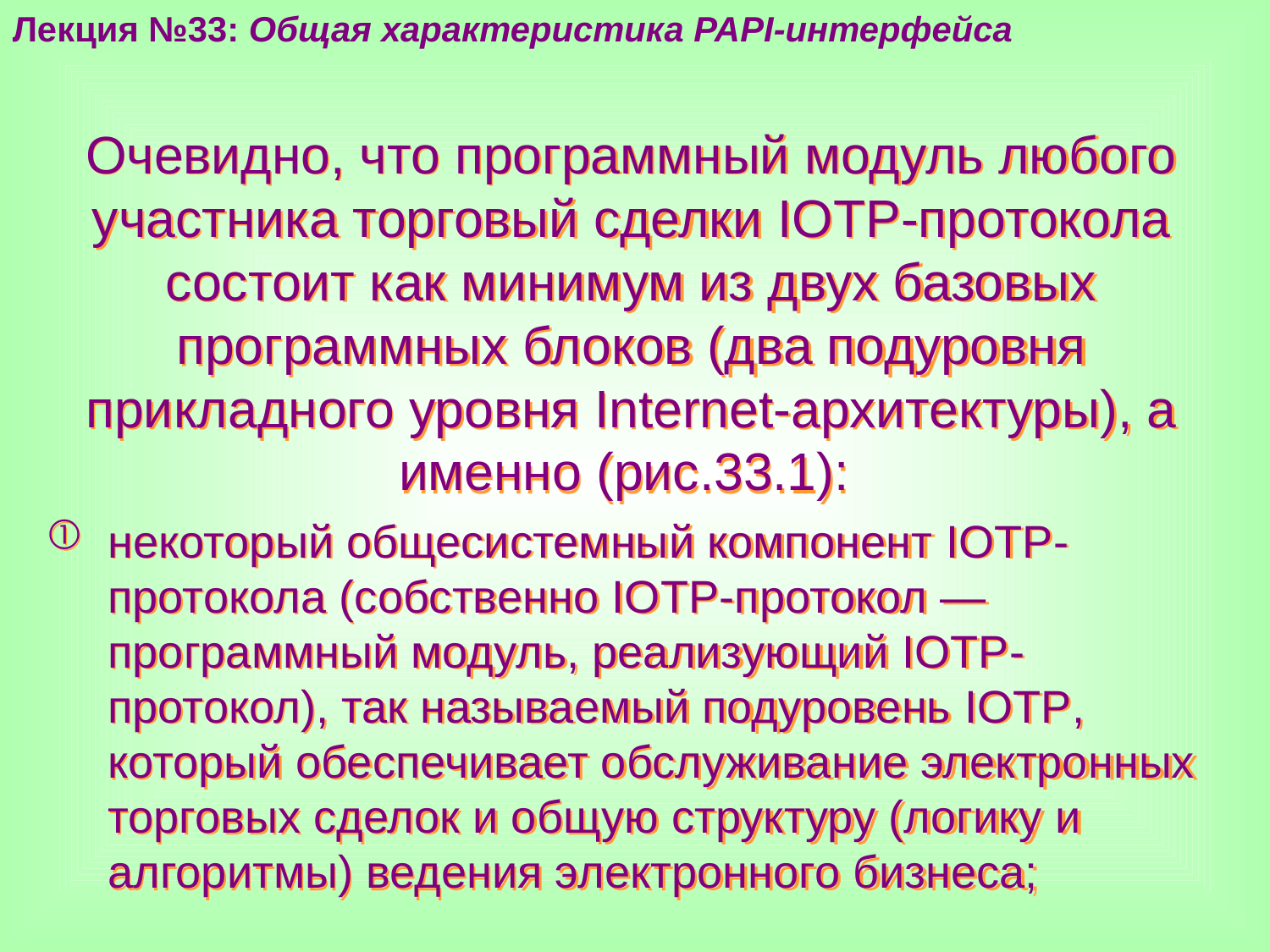

Лекция №33: Общая характеристика PAPI-интерфейса
Очевидно, что программный модуль любого участника торговый сделки IOTP-протокола состоит как минимум из двух базовых программных блоков (два подуровня прикладного уровня Internet-архитектуры), а именно (рис.33.1):
некоторый общесистемный компонент IOTP-протокола (собственно IOTP-протокол — программный модуль, реализующий IOTP-протокол), так называемый подуровень IOTP, который обеспечивает обслуживание электронных торговых сделок и общую структуру (логику и алгоритмы) ведения электронного бизнеса;